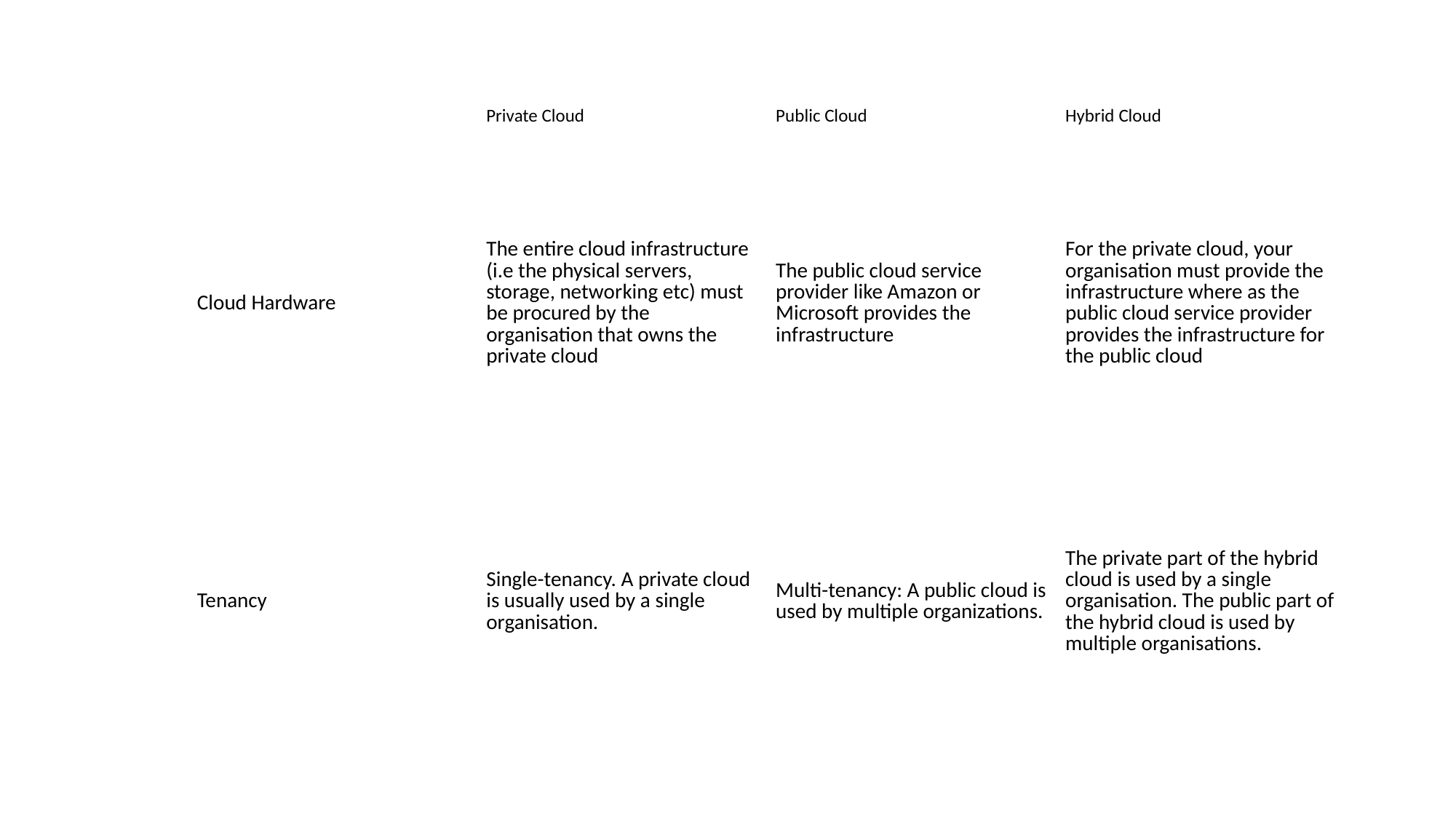

|  | Private Cloud | Public Cloud | Hybrid Cloud |
| --- | --- | --- | --- |
| Cloud Hardware | The entire cloud infrastructure (i.e the physical servers, storage, networking etc) must be procured by the organisation that owns the private cloud | The public cloud service provider like Amazon or Microsoft provides the infrastructure | For the private cloud, your organisation must provide the infrastructure where as the public cloud service provider provides the infrastructure for the public cloud |
| Tenancy | Single-tenancy. A private cloud is usually used by a single organisation. | Multi-tenancy: A public cloud is used by multiple organizations. | The private part of the hybrid cloud is used by a single organisation. The public part of the hybrid cloud is used by multiple organisations. |